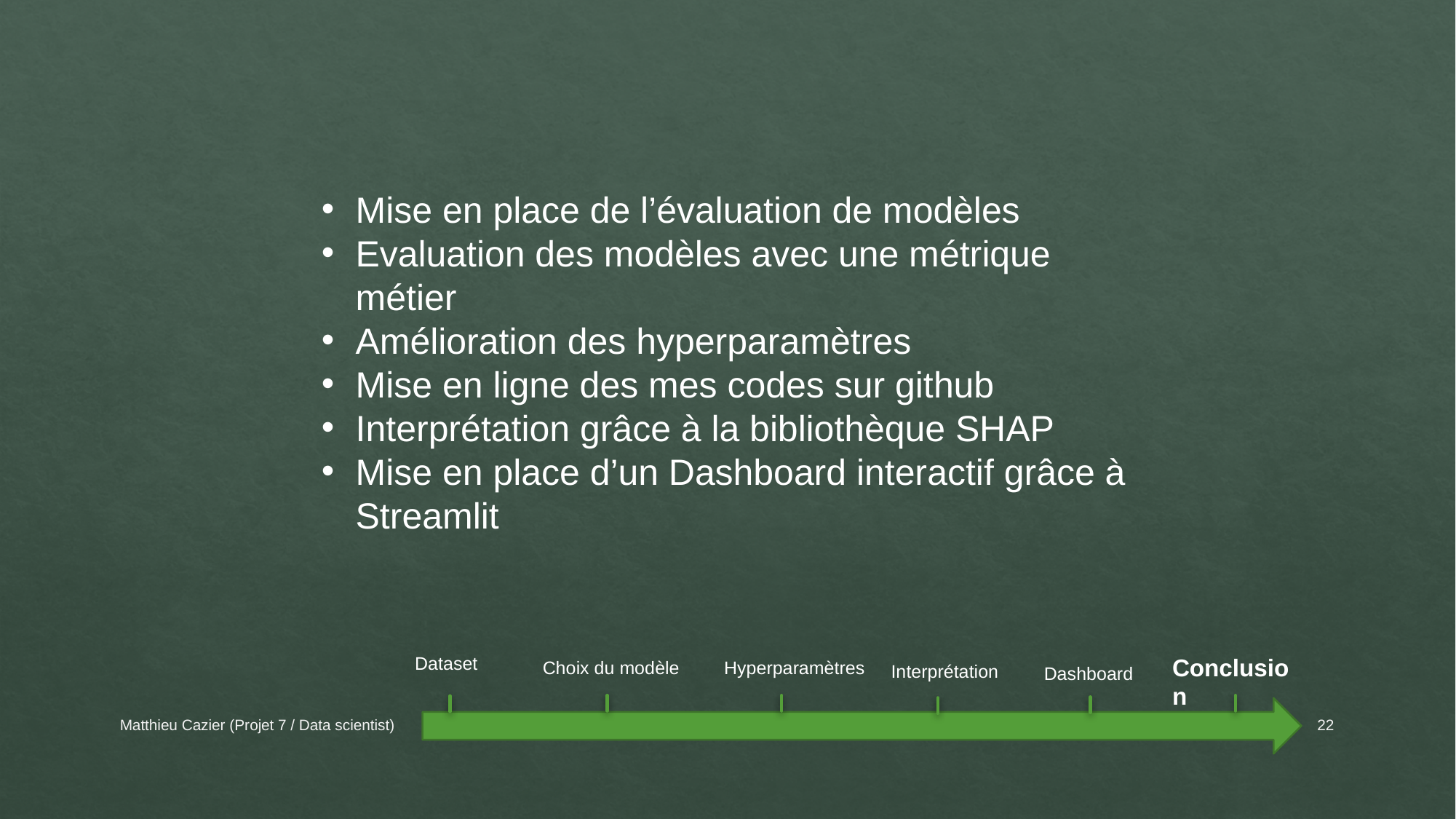

Mise en place de l’évaluation de modèles
Evaluation des modèles avec une métrique métier
Amélioration des hyperparamètres
Mise en ligne des mes codes sur github
Interprétation grâce à la bibliothèque SHAP
Mise en place d’un Dashboard interactif grâce à Streamlit
Dataset
Conclusion
Hyperparamètres

Choix du modèle
Interprétation
Dashboard
Matthieu Cazier (Projet 7 / Data scientist)
22